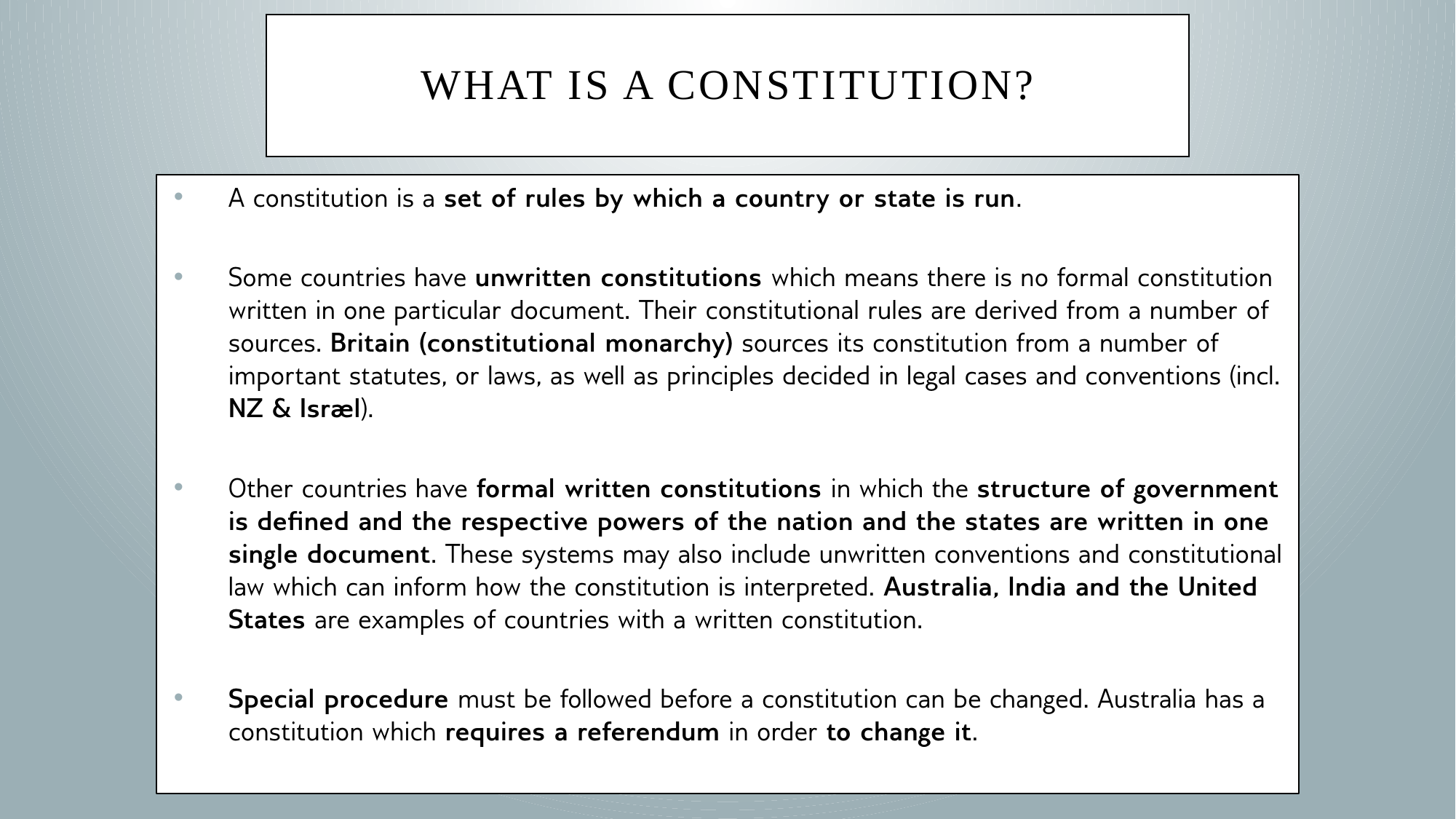

# What is a Constitution?
A constitution is a set of rules by which a country or state is run.

Some countries have unwritten constitutions which means there is no formal constitution written in one particular document. Their constitutional rules are derived from a number of sources. Britain (constitutional monarchy) sources its constitution from a number of important statutes, or laws, as well as principles decided in legal cases and conventions (incl. NZ & Israel).

Other countries have formal written constitutions in which the structure of government is defined and the respective powers of the nation and the states are written in one single document. These systems may also include unwritten conventions and constitutional law which can inform how the constitution is interpreted. Australia, India and the United States are examples of countries with a written constitution.

Special procedure must be followed before a constitution can be changed. Australia has a constitution which requires a referendum in order to change it.